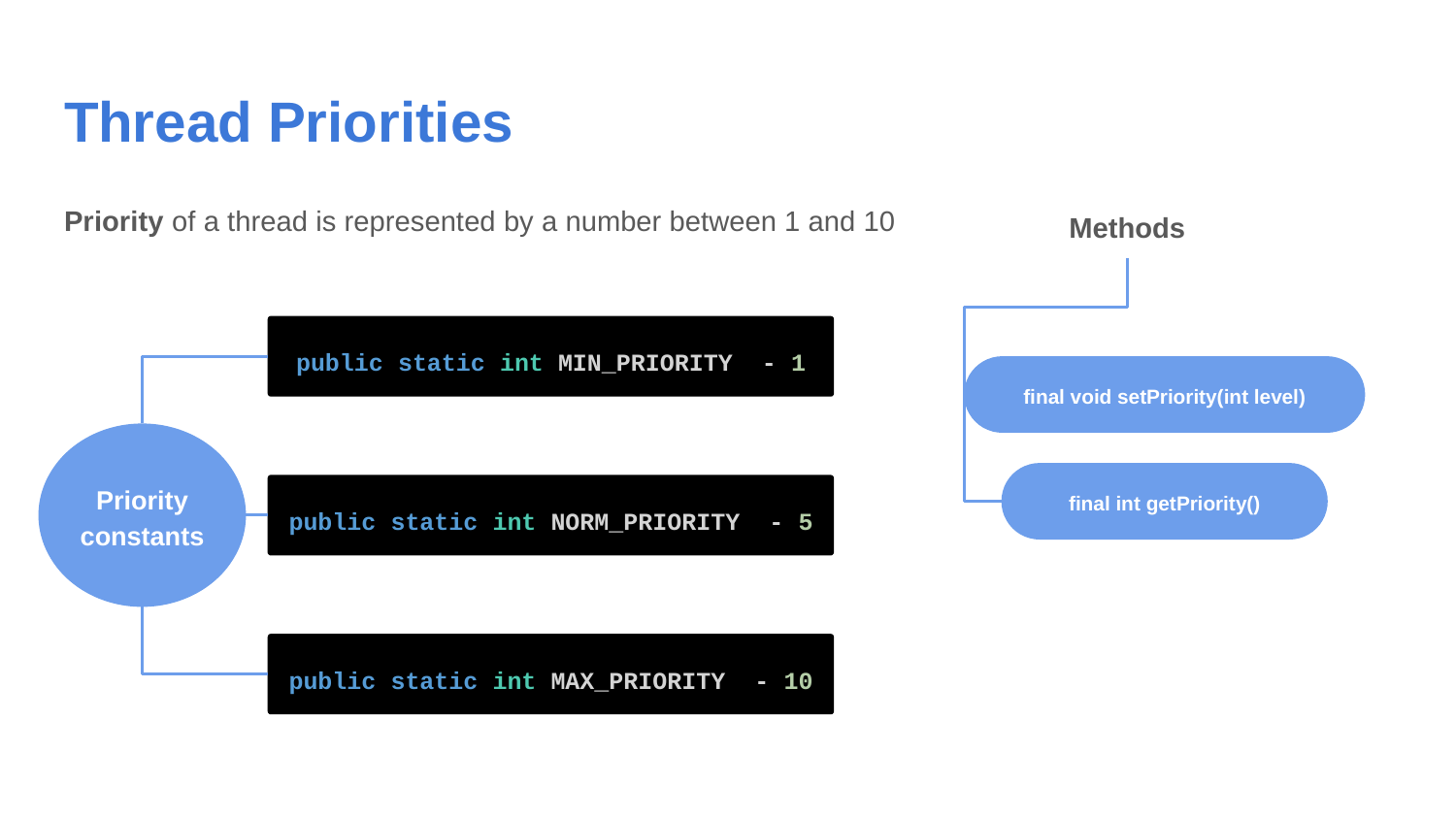

# Thread Priorities

Priority of a thread is represented by a number between 1 and 10

Methods
public static int MIN_PRIORITY  - 1
final void setPriority(int level)
Priority
constants
final int getPriority()
public static int NORM_PRIORITY  - 5
public static int MAX_PRIORITY  - 10